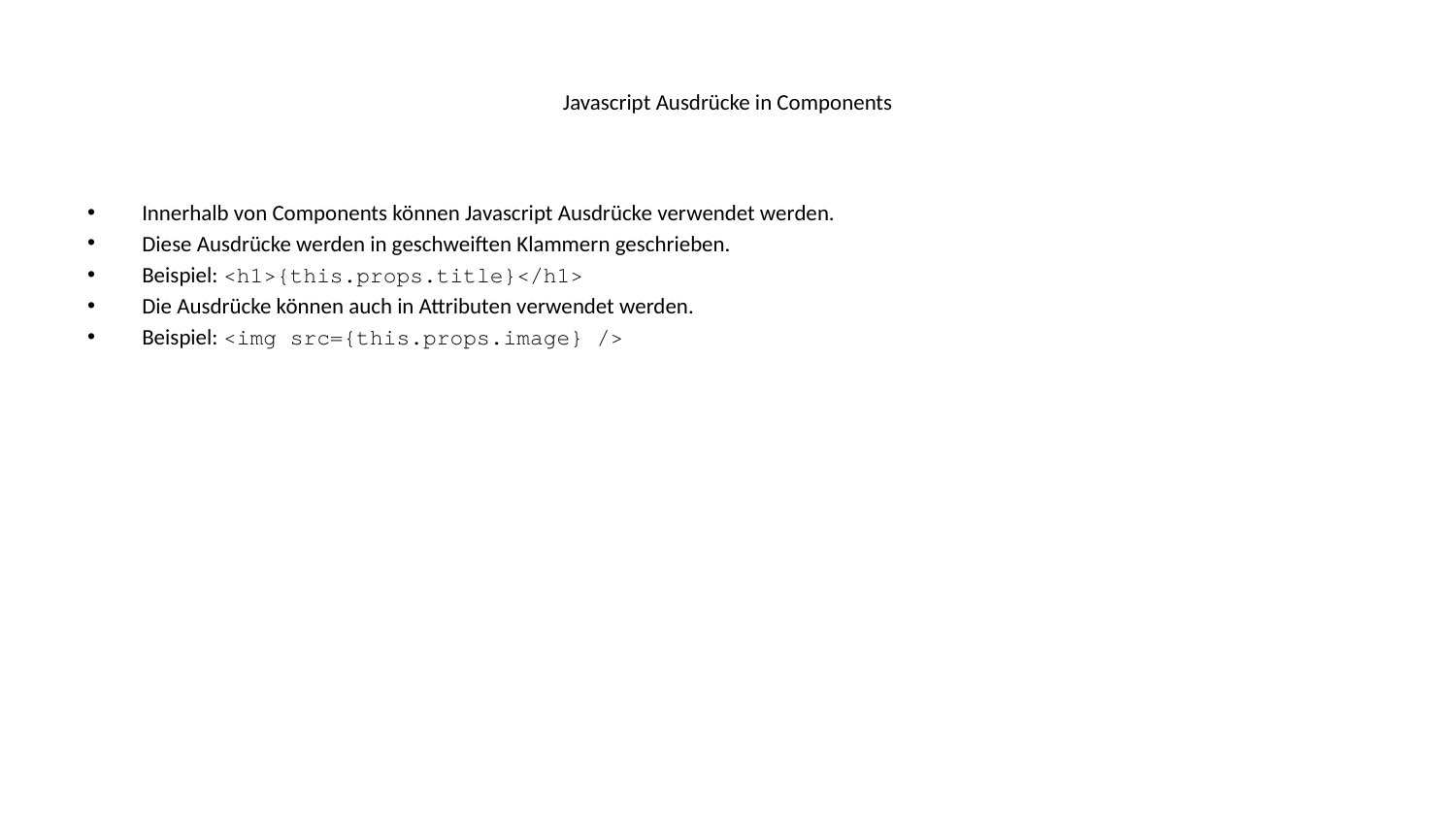

# Javascript Ausdrücke in Components
Innerhalb von Components können Javascript Ausdrücke verwendet werden.
Diese Ausdrücke werden in geschweiften Klammern geschrieben.
Beispiel: <h1>{this.props.title}</h1>
Die Ausdrücke können auch in Attributen verwendet werden.
Beispiel: <img src={this.props.image} />